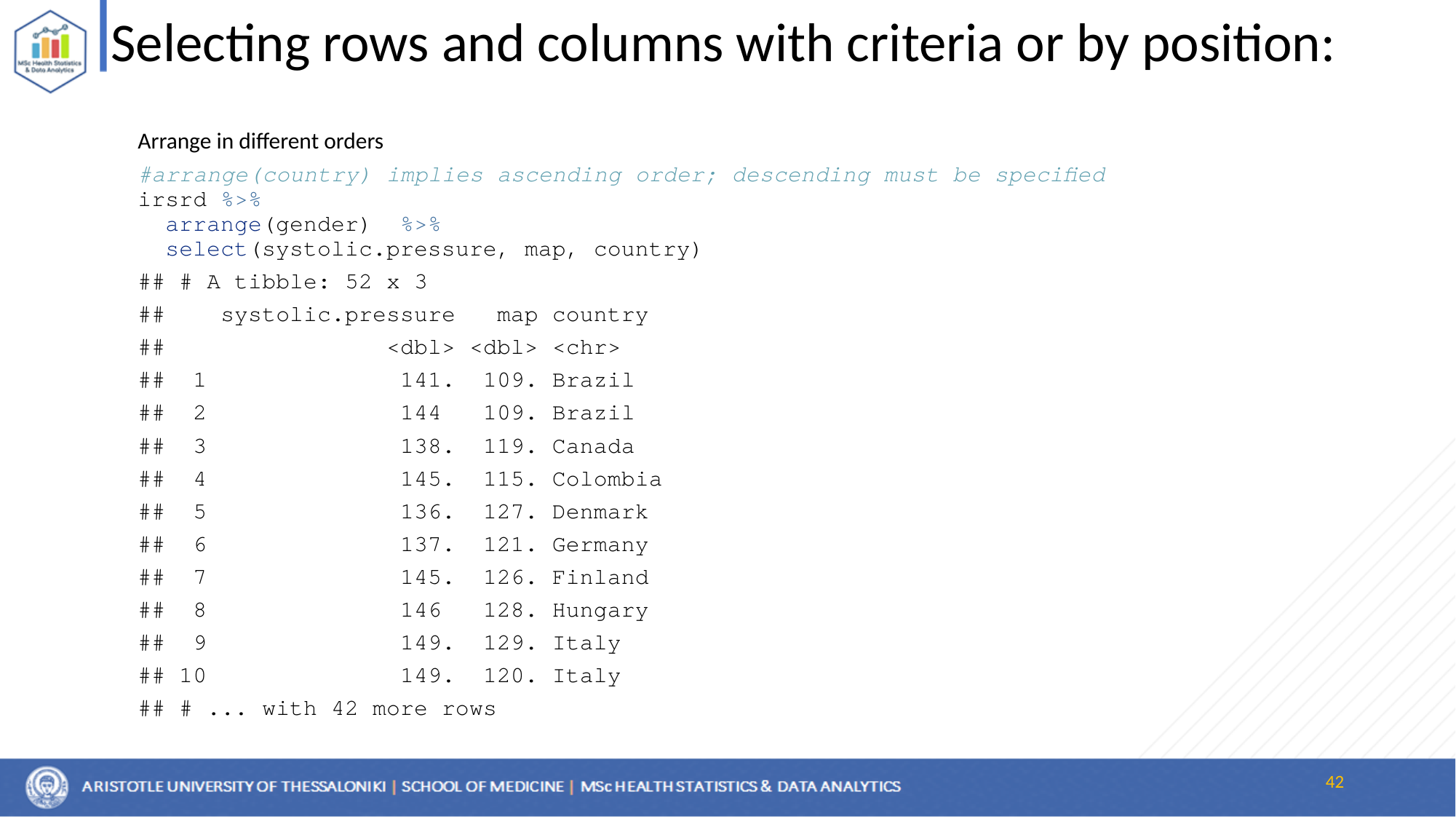

# Selecting rows and columns with criteria or by position:
Arrange in different orders
#arrange(country) implies ascending order; descending must be specified
irsrd %>%
  arrange(gender)  %>%
  select(systolic.pressure, map, country)
## # A tibble: 52 x 3
##    systolic.pressure   map country
##                <dbl> <dbl> <chr>
##  1              141.  109. Brazil
##  2              144   109. Brazil
##  3              138.  119. Canada
##  4              145.  115. Colombia
##  5              136.  127. Denmark
##  6              137.  121. Germany
##  7              145.  126. Finland
##  8              146   128. Hungary
##  9              149.  129. Italy
## 10              149.  120. Italy
## # ... with 42 more rows

42